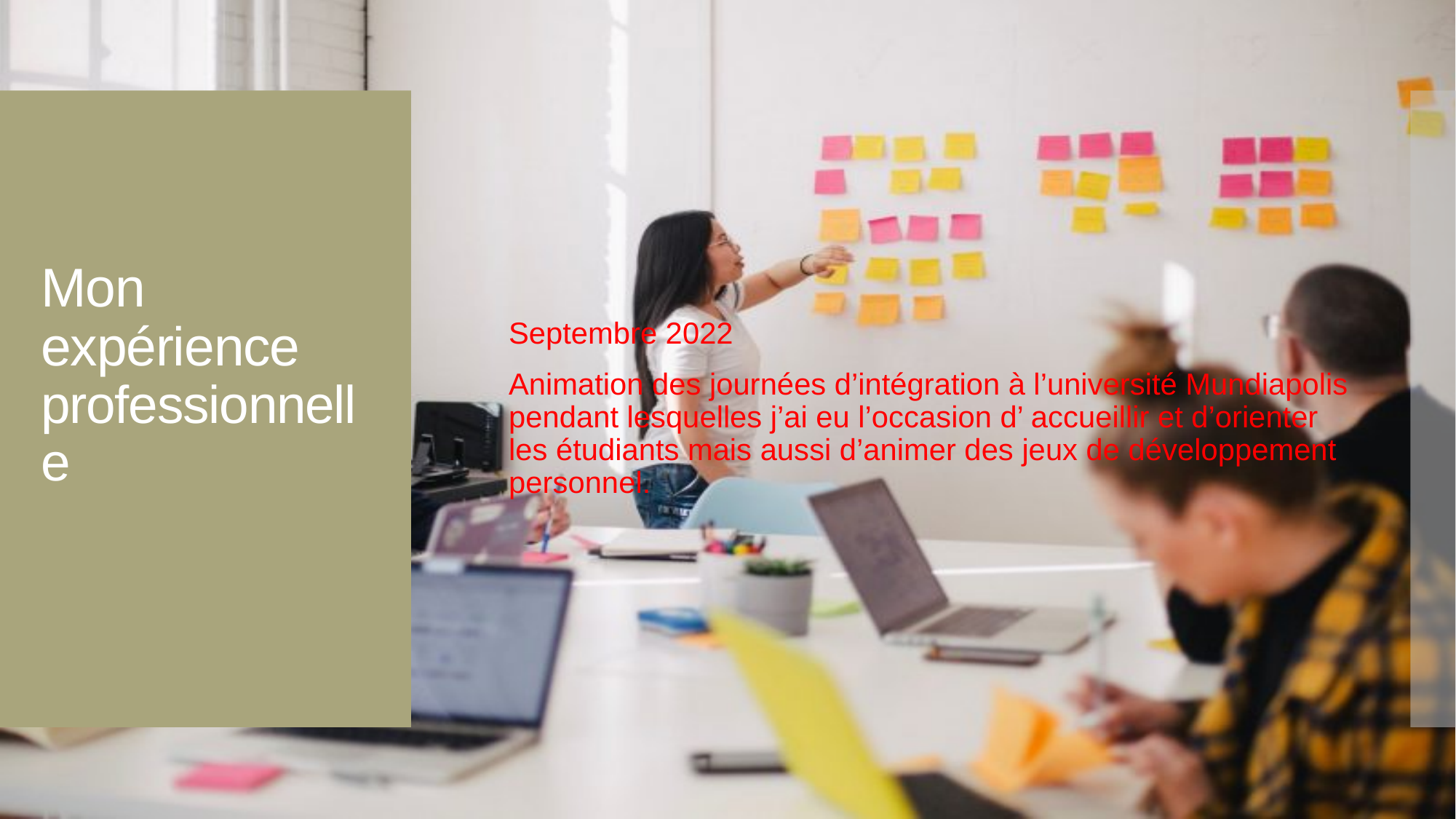

# Mon expérience professionnelle
Septembre 2022
Animation des journées d’intégration à l’université Mundiapolis pendant lesquelles j’ai eu l’occasion d’ accueillir et d’orienter les étudiants mais aussi d’animer des jeux de développement personnel.